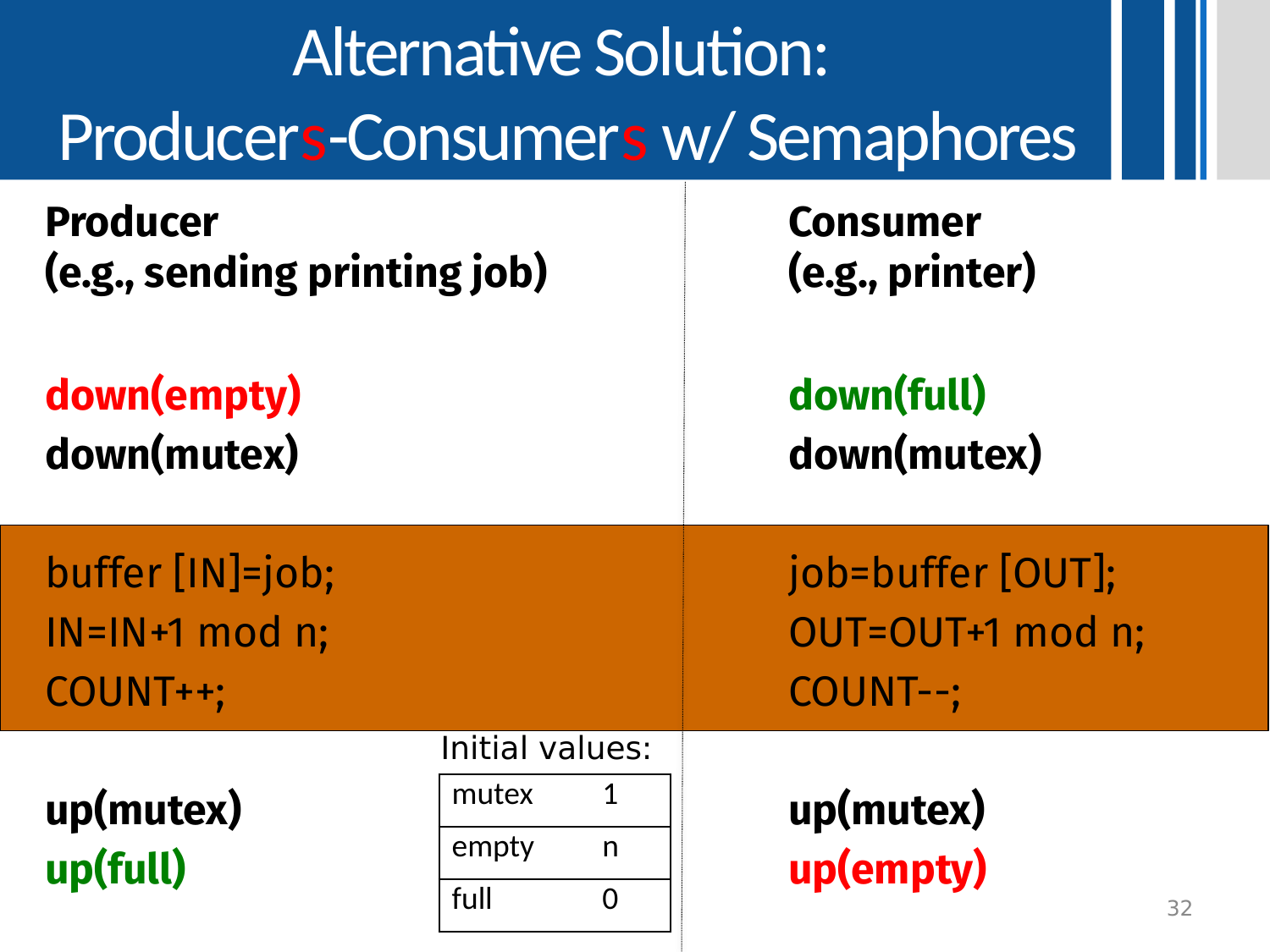

# Alternative Solution: Producers-Consumers w/ Semaphores
Producer
(e.g., sending printing job)
Consumer
(e.g., printer)

down(empty)
down(mutex)

buffer [IN]=job;
IN=IN+1 mod n;
COUNT++;

up(mutex)
up(full)

down(full)
down(mutex)

job=buffer [OUT];
OUT=OUT+1 mod n;
COUNT--;

up(mutex)
up(empty)

Initial values:
| mutex | 1 |
| --- | --- |
| empty | n |
| full | 0 |

32